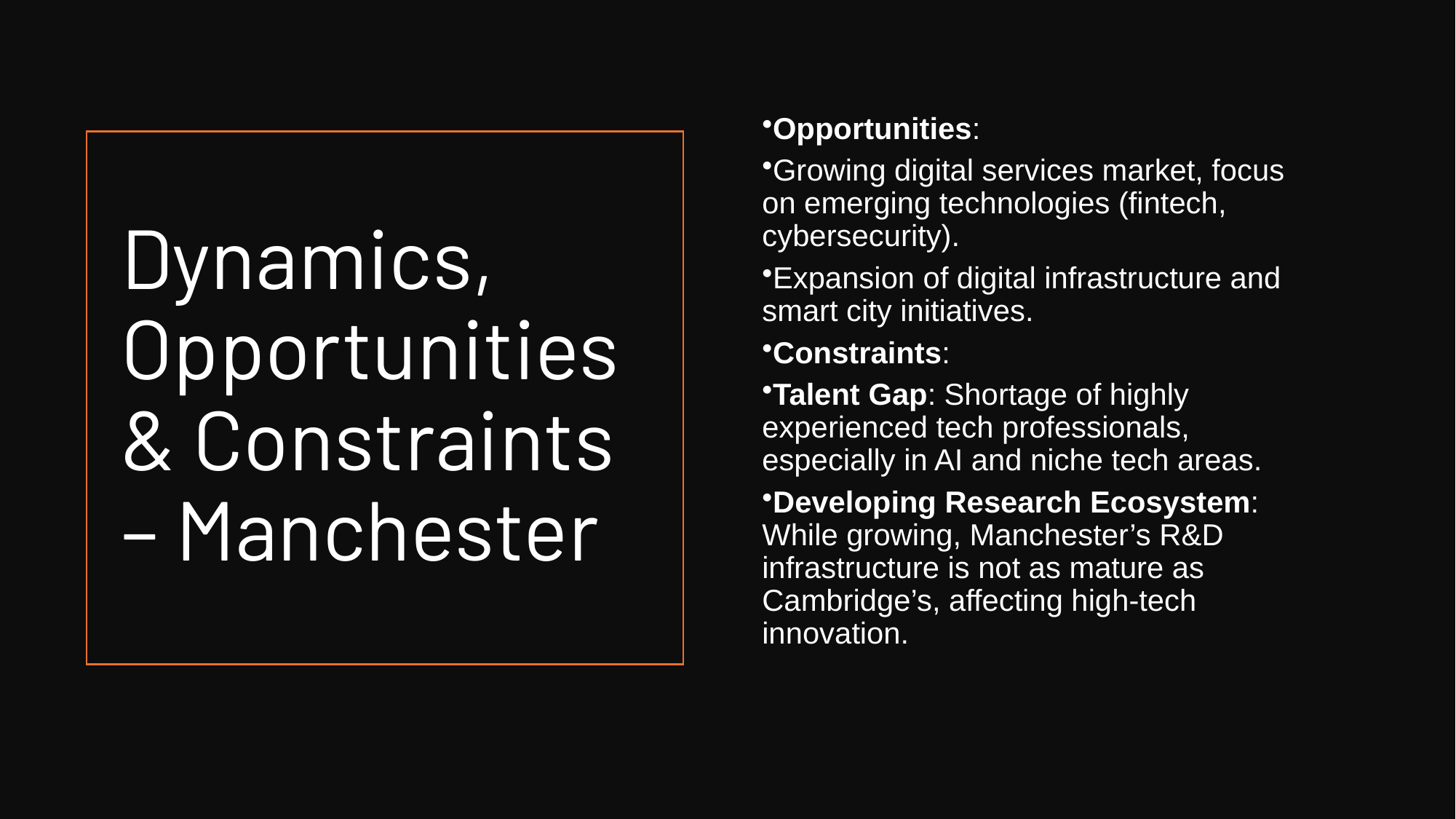

Opportunities:
Growing digital services market, focus on emerging technologies (fintech, cybersecurity).
Expansion of digital infrastructure and smart city initiatives.
Constraints:
Talent Gap: Shortage of highly experienced tech professionals, especially in AI and niche tech areas.
Developing Research Ecosystem: While growing, Manchester’s R&D infrastructure is not as mature as Cambridge’s, affecting high-tech innovation.

# Dynamics, Opportunities & Constraints – Manchester